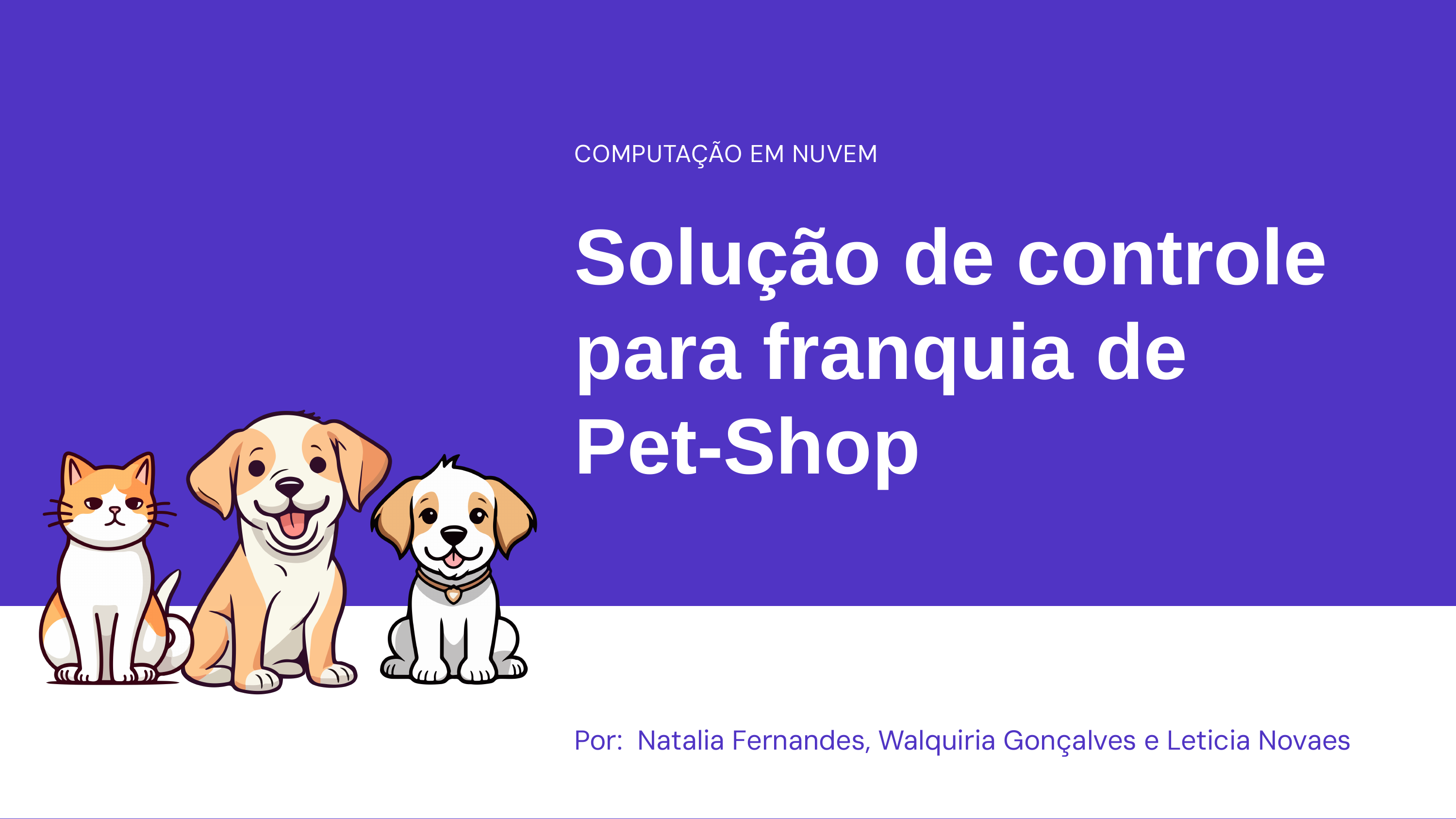

COMPUTAÇÃO EM NUVEM
Solução de controle para franquia de
Pet-Shop

Por:  Natalia Fernandes, Walquiria Gonçalves e Leticia Novaes